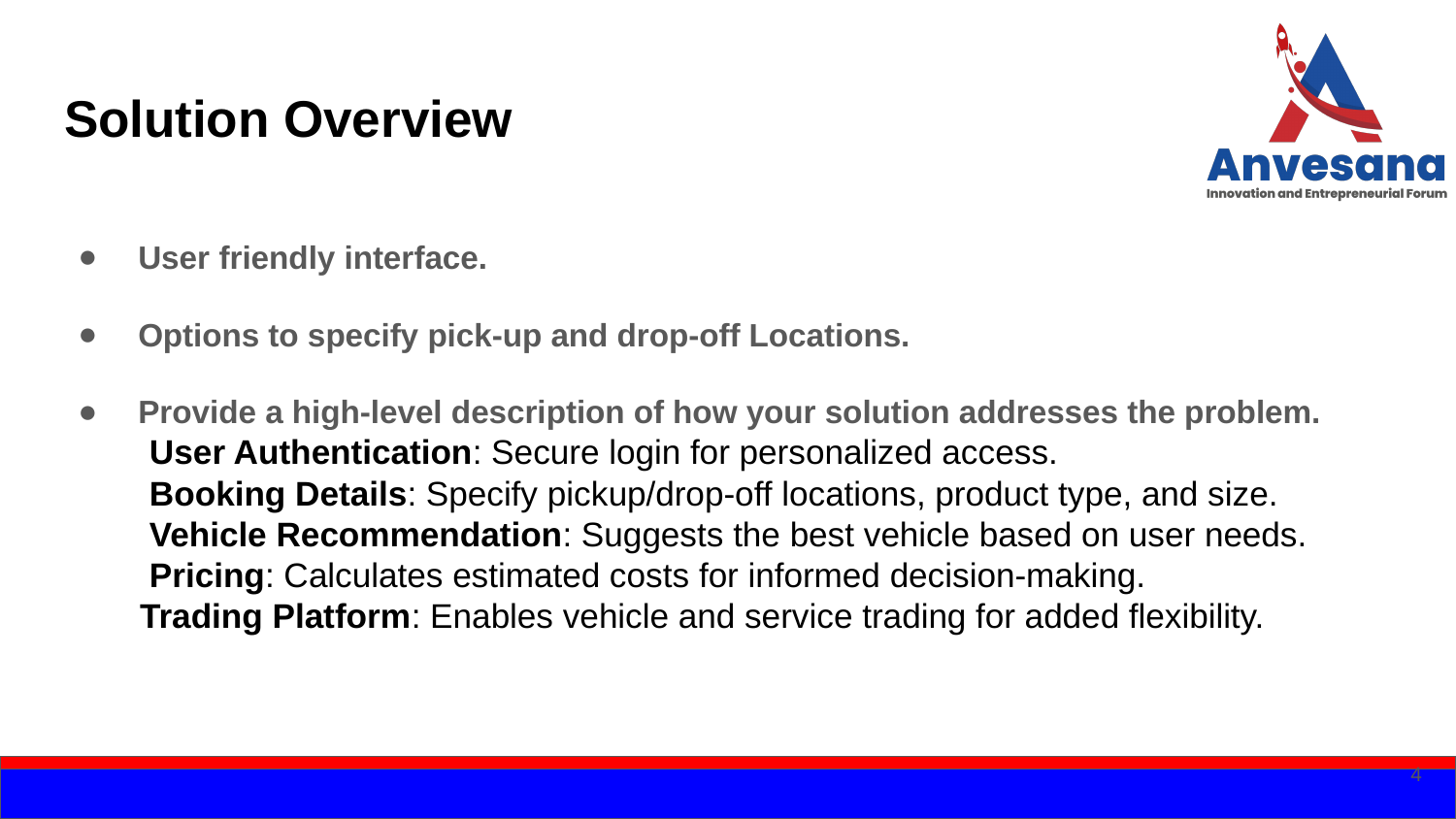

# Solution Overview
User friendly interface.
Options to specify pick-up and drop-off Locations.
Provide a high-level description of how your solution addresses the problem.
         User Authentication: Secure login for personalized access.
         Booking Details: Specify pickup/drop-off locations, product type, and size.
         Vehicle Recommendation: Suggests the best vehicle based on user needs.
         Pricing: Calculates estimated costs for informed decision-making.
        Trading Platform: Enables vehicle and service trading for added flexibility.

4